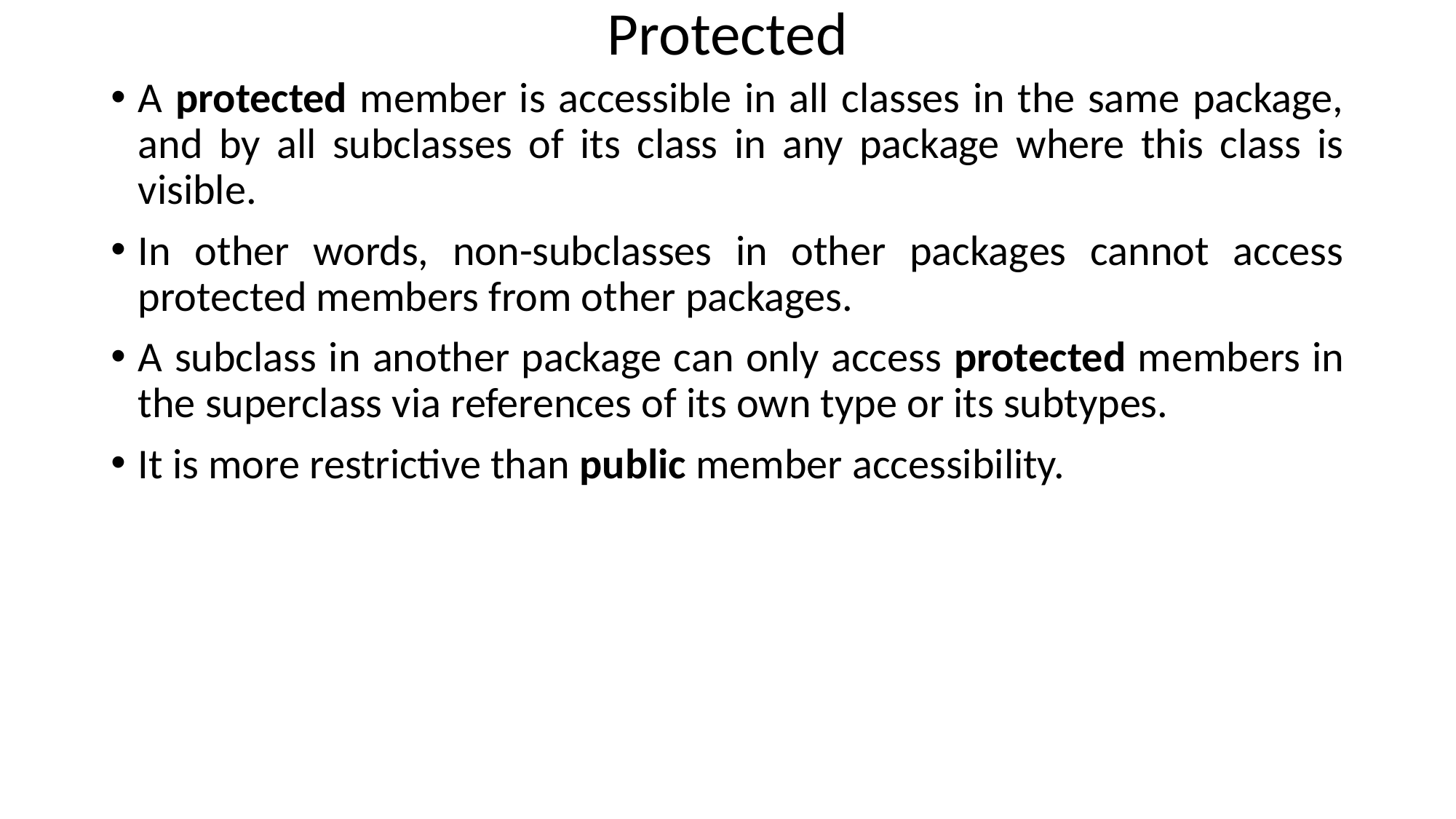

# Protected
A protected member is accessible in all classes in the same package, and by all subclasses of its class in any package where this class is visible.
In other words, non-subclasses in other packages cannot access protected members from other packages.
A subclass in another package can only access protected members in the superclass via references of its own type or its subtypes.
It is more restrictive than public member accessibility.